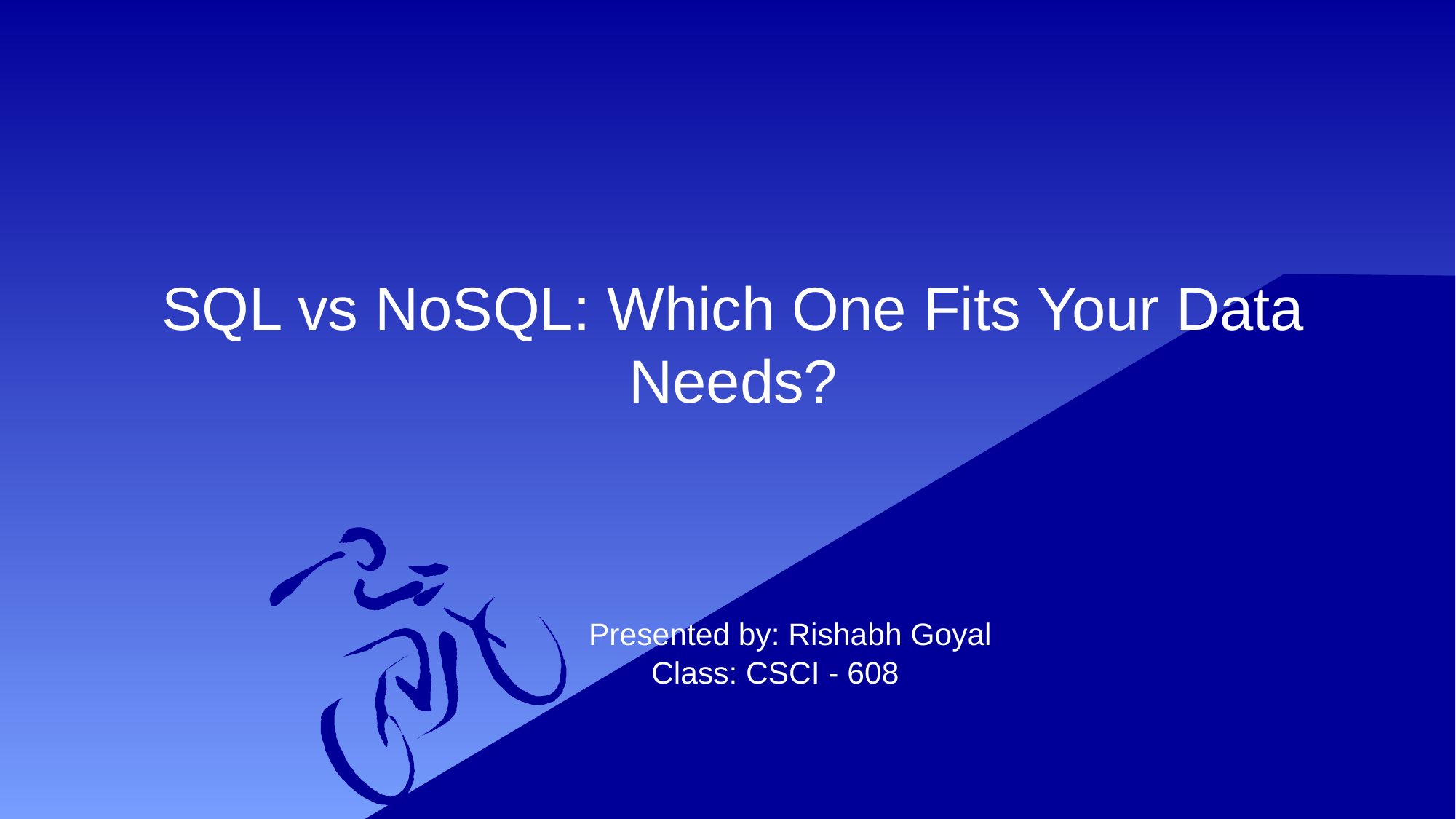

# SQL vs NoSQL: Which One Fits Your Data Needs?

               Presented by: Rishabh Goyal
                      Class: CSCI - 608